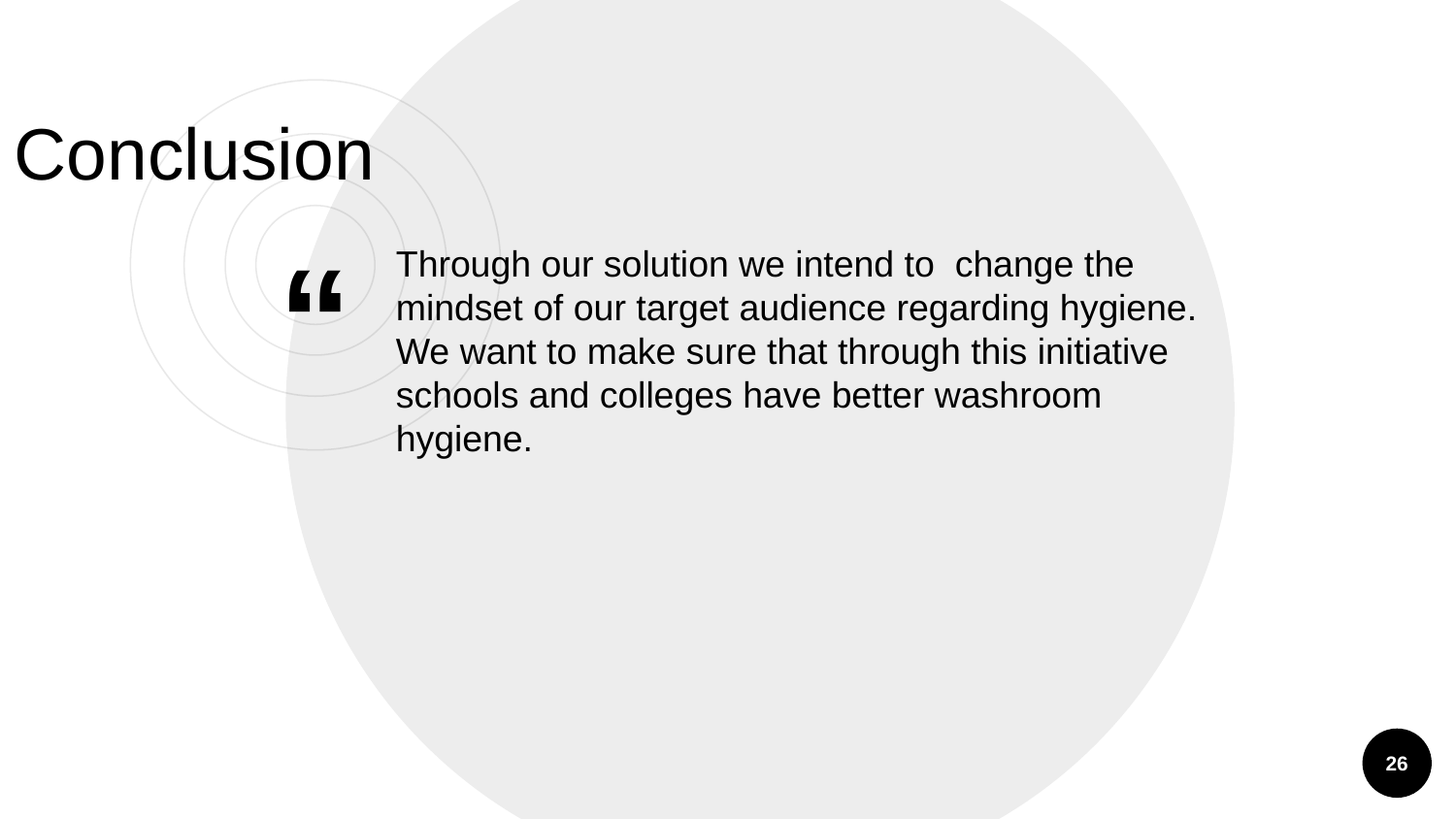

Conclusion
Through our solution we intend to  change the mindset of our target audience regarding hygiene. We want to make sure that through this initiative schools and colleges have better washroom hygiene.
26